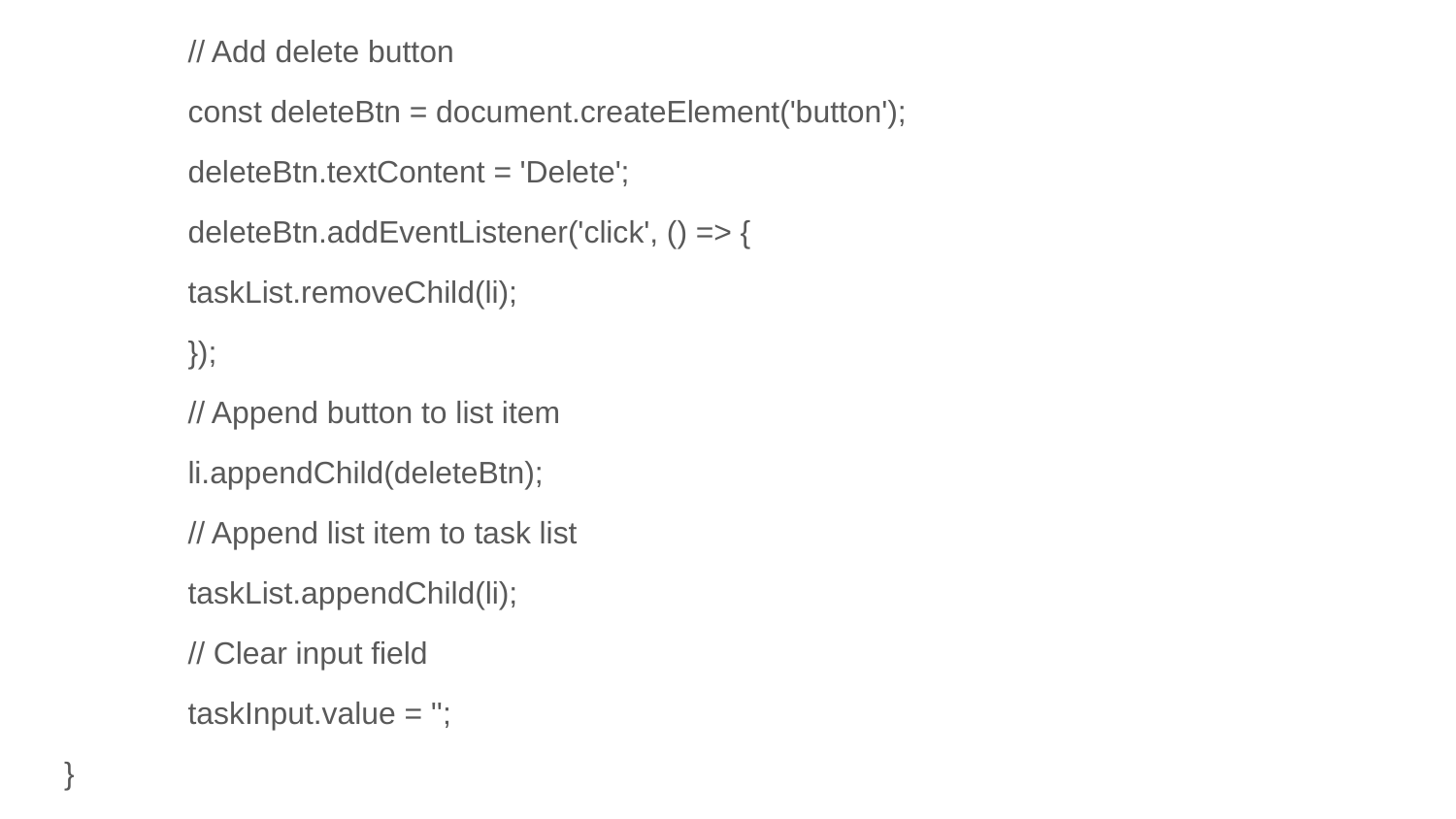

// Add delete button
	const deleteBtn = document.createElement('button');
	deleteBtn.textContent = 'Delete';
	deleteBtn.addEventListener('click', () => {
    	taskList.removeChild(li);
	});
	// Append button to list item
	li.appendChild(deleteBtn);
	// Append list item to task list
	taskList.appendChild(li);
	// Clear input field
	taskInput.value = '';
}